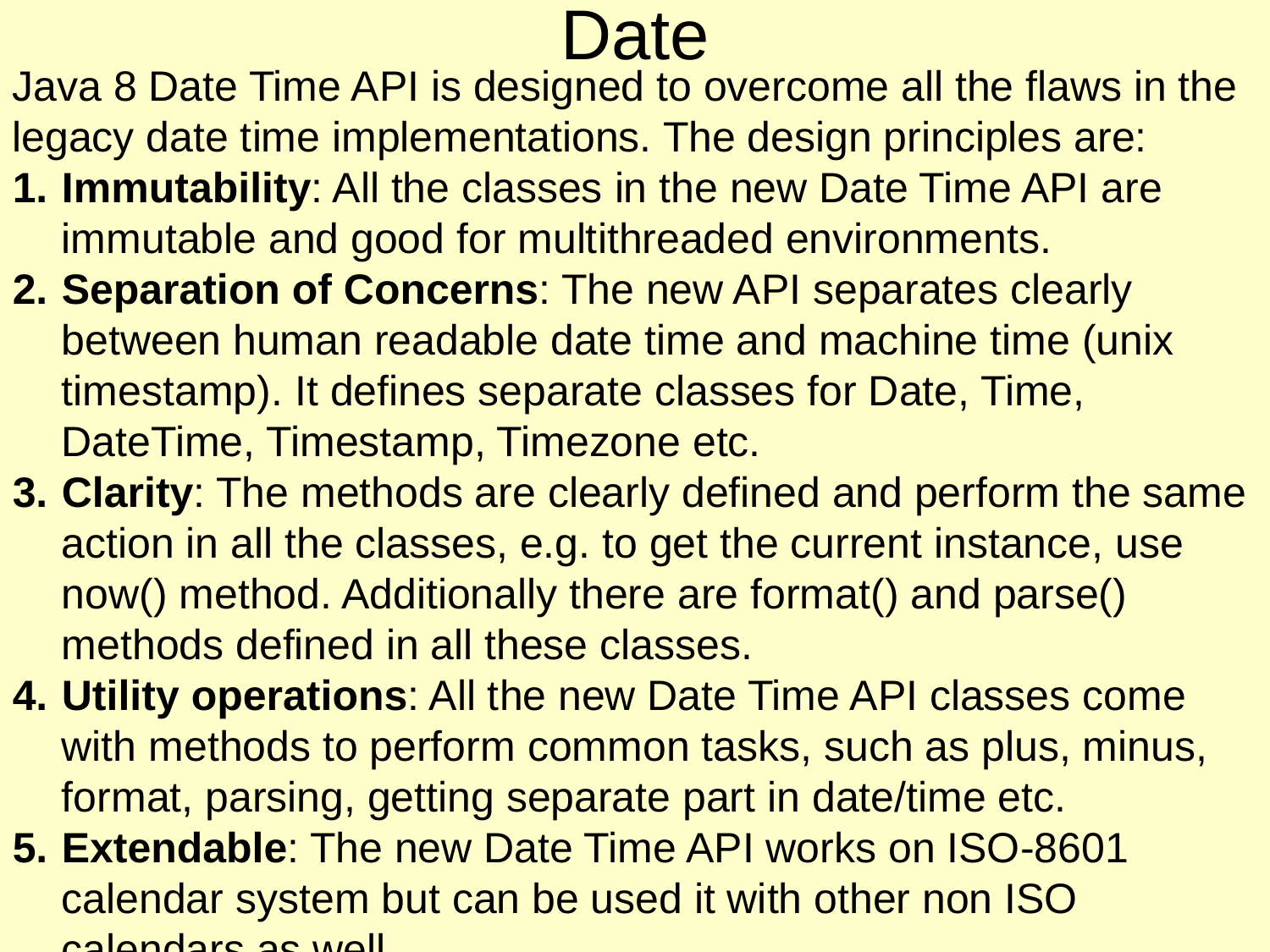

Date
Java 8 Date Time API is designed to overcome all the flaws in the legacy date time implementations. The design principles are:
Immutability: All the classes in the new Date Time API are immutable and good for multithreaded environments.
Separation of Concerns: The new API separates clearly between human readable date time and machine time (unix timestamp). It defines separate classes for Date, Time, DateTime, Timestamp, Timezone etc.
Clarity: The methods are clearly defined and perform the same action in all the classes, e.g. to get the current instance, use now() method. Additionally there are format() and parse() methods defined in all these classes.
Utility operations: All the new Date Time API classes come with methods to perform common tasks, such as plus, minus, format, parsing, getting separate part in date/time etc.
Extendable: The new Date Time API works on ISO-8601 calendar system but can be used it with other non ISO calendars as well.